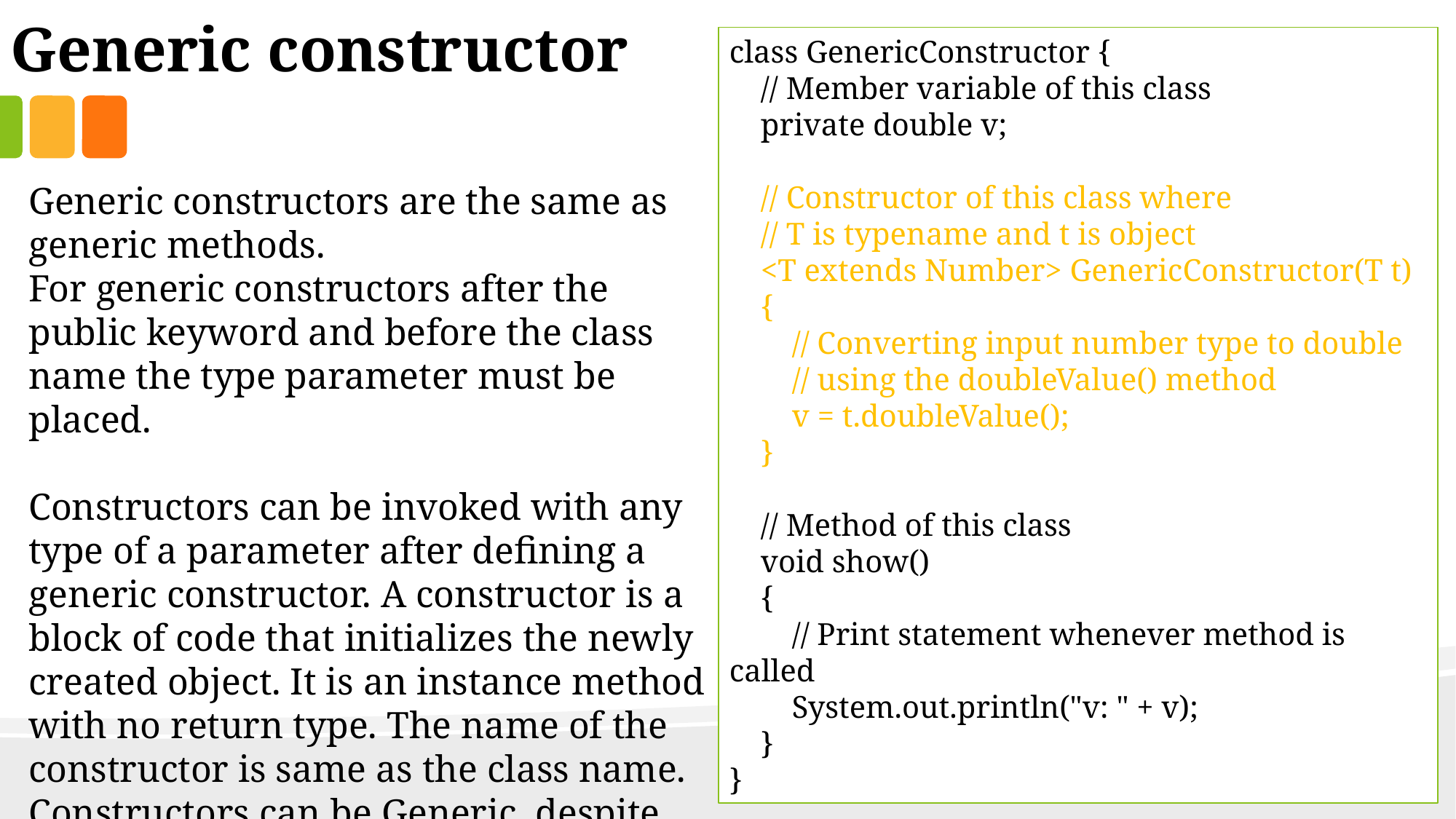

Generic constructor
class GenericConstructor {
    // Member variable of this class
    private double v;

    // Constructor of this class where
    // T is typename and t is object
    <T extends Number> GenericConstructor(T t)
    {
        // Converting input number type to double
        // using the doubleValue() method
        v = t.doubleValue();
    }

    // Method of this class
    void show()
    {
        // Print statement whenever method is called
        System.out.println("v: " + v);
    }
}
Generic constructors are the same as generic methods.
For generic constructors after the public keyword and before the class name the type parameter must be placed.

Constructors can be invoked with any type of a parameter after defining a generic constructor. A constructor is a block of code that initializes the newly created object. It is an instance method with no return type. The name of the constructor is same as the class name. Constructors can be Generic, despite its class is not Generic.